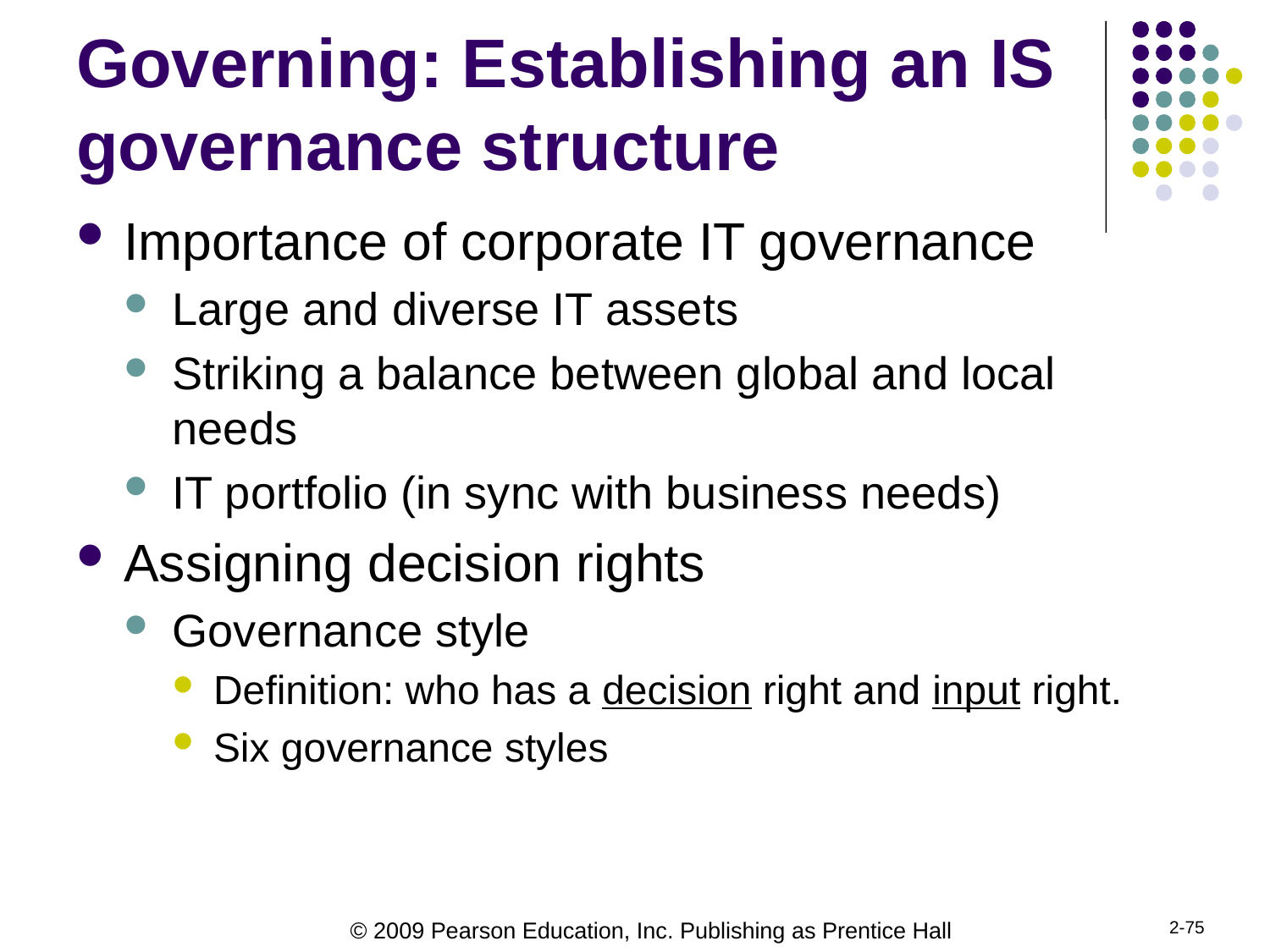

# Governing: Establishing an IS governance structure
Importance of corporate IT governance
Large and diverse IT assets
Striking a balance between global and local needs
IT portfolio (in sync with business needs)
Assigning decision rights
Governance style
Definition: who has a decision right and input right.
Six governance styles
2-75